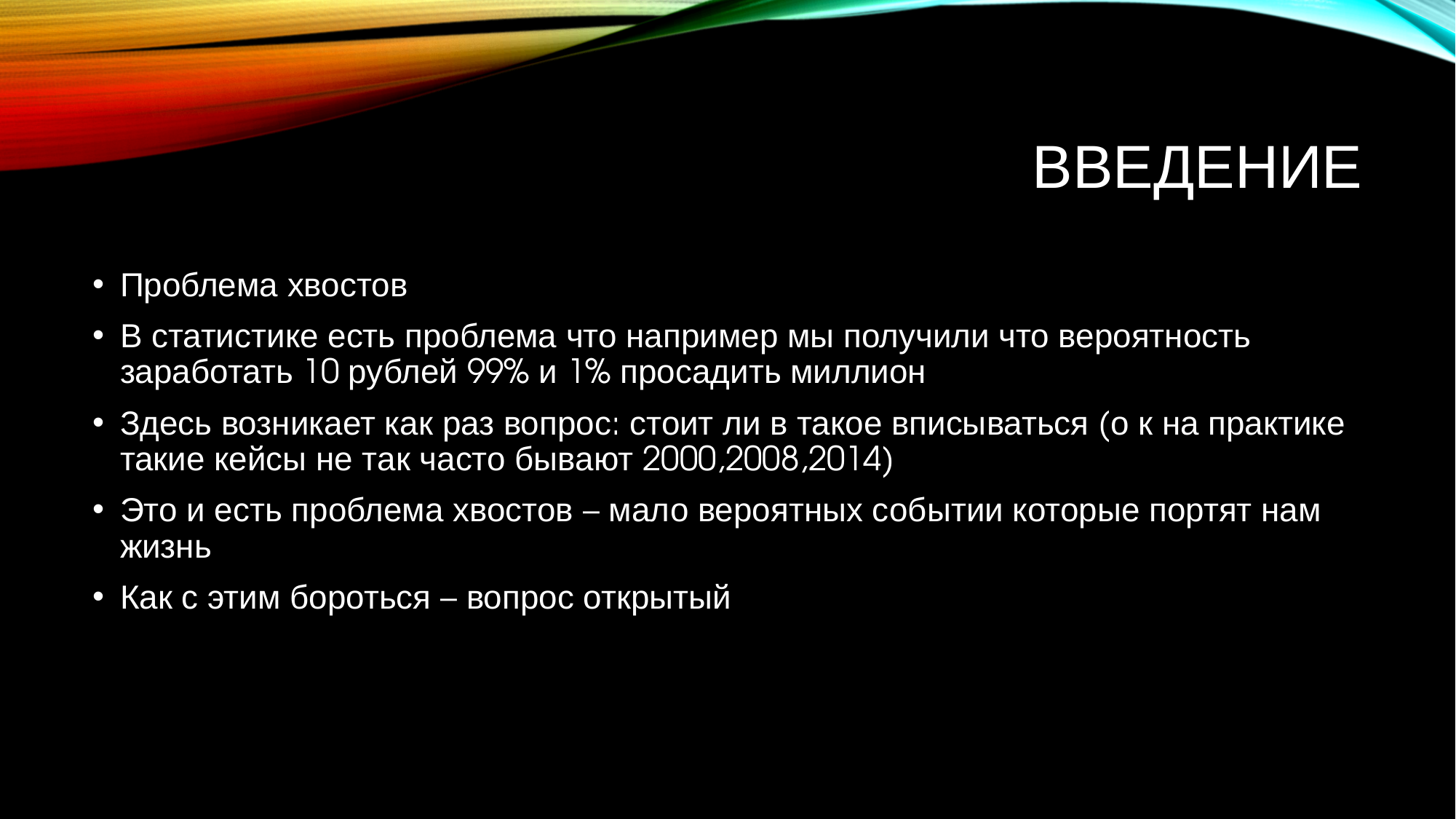

# ВВЕДЕНИЕ
Проблема хвостов
В статистике есть проблема что например мы получили что вероятность заработать 10 рублей 99% и 1% просадить миллион
Здесь возникает как раз вопрос: стоит ли в такое вписываться (о к на практике такие кейсы не так часто бывают 2000,2008,2014)
Это и есть проблема хвостов – мало вероятных событии которые портят нам жизнь
Как с этим бороться – вопрос открытый